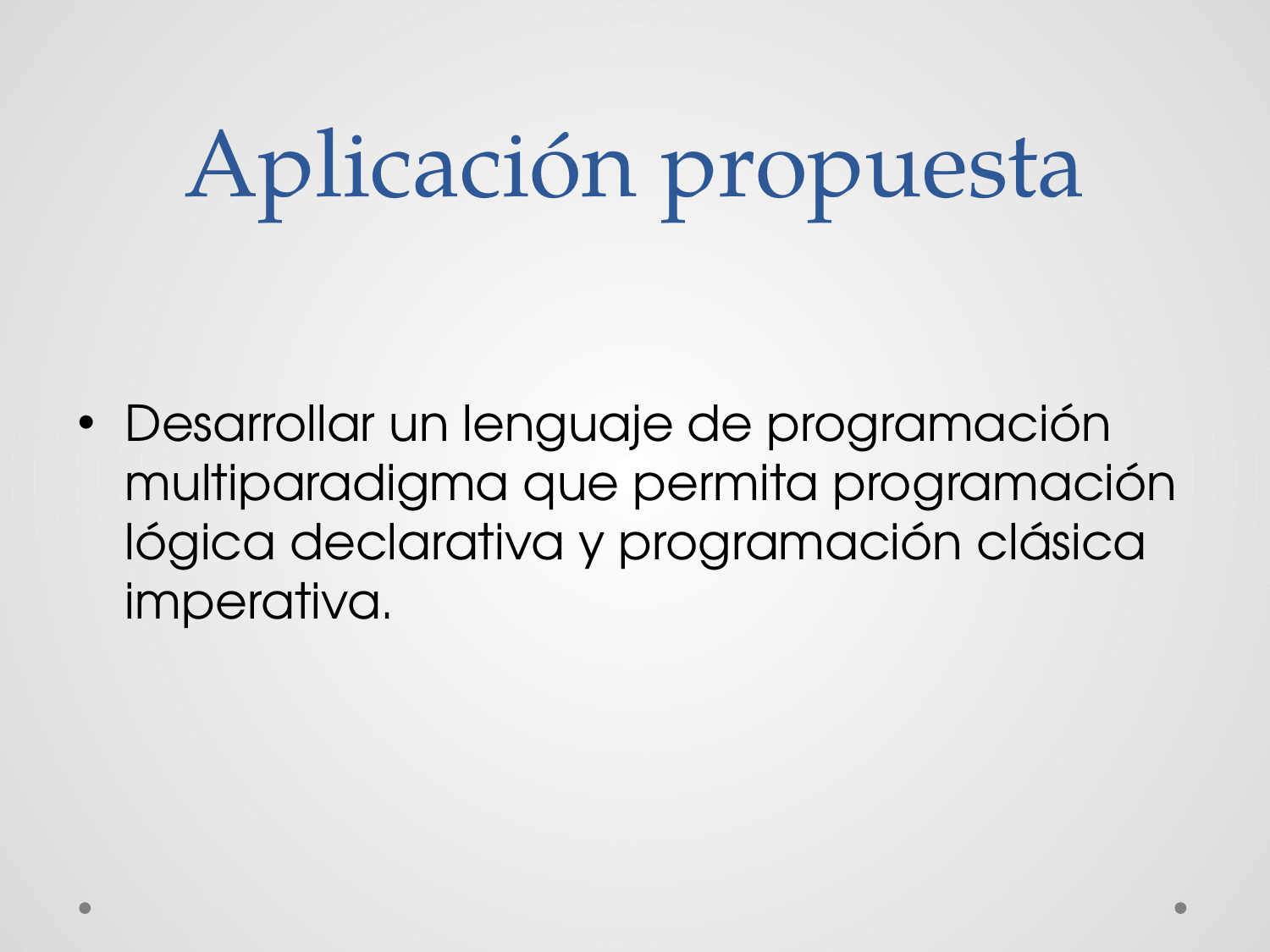

# Aplicación propuesta
Desarrollar un lenguaje de programación multiparadigma que permita programación lógica declarativa y programación clásica imperativa.